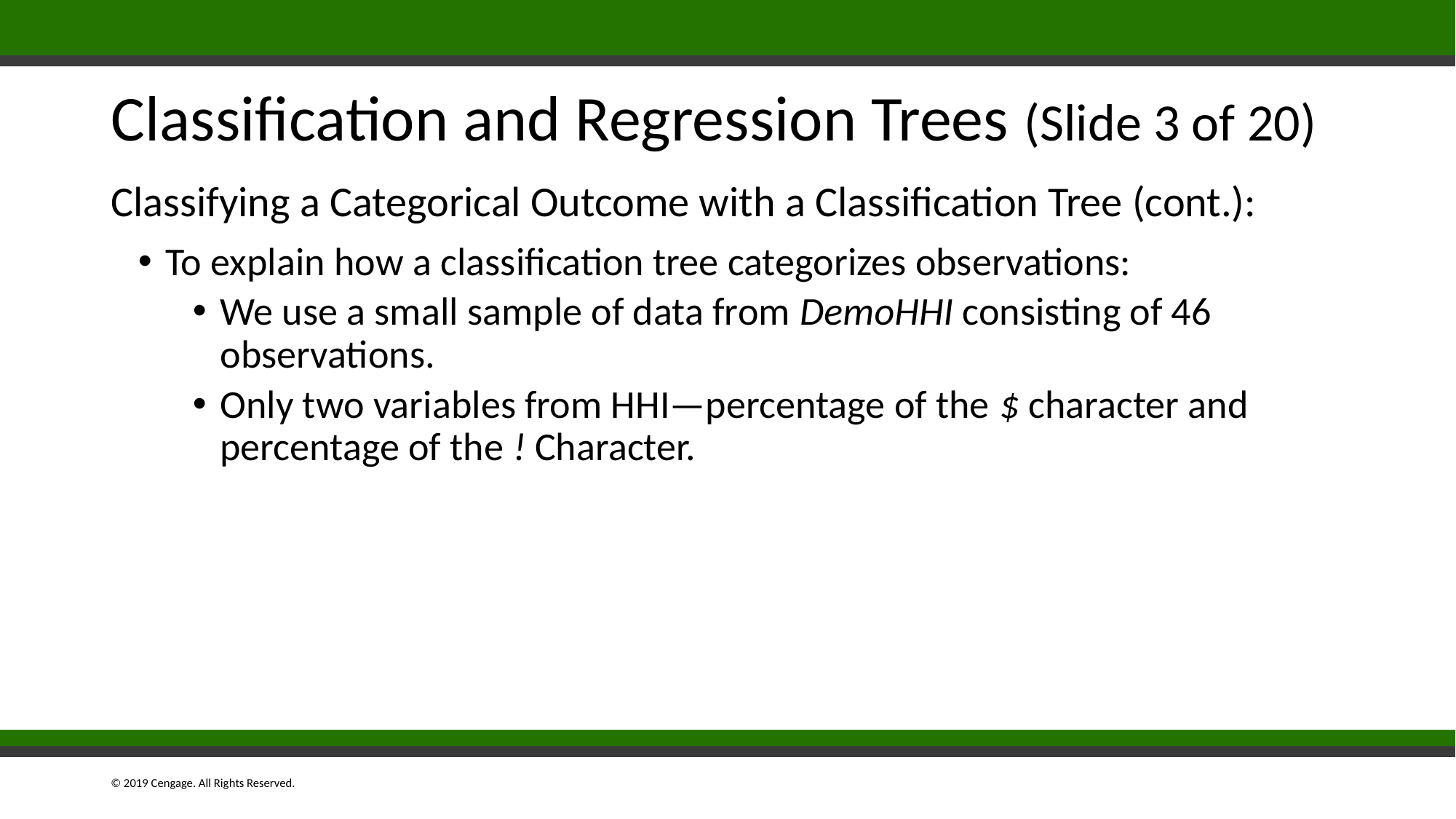

# Classification and Regression Trees (Slide 3 of 20)
Classifying a Categorical Outcome with a Classification Tree (cont.):
To explain how a classification tree categorizes observations:
We use a small sample of data from DemoHHI consisting of 46 observations.
Only two variables from HHI—percentage of the $ character and percentage of the ! Character.